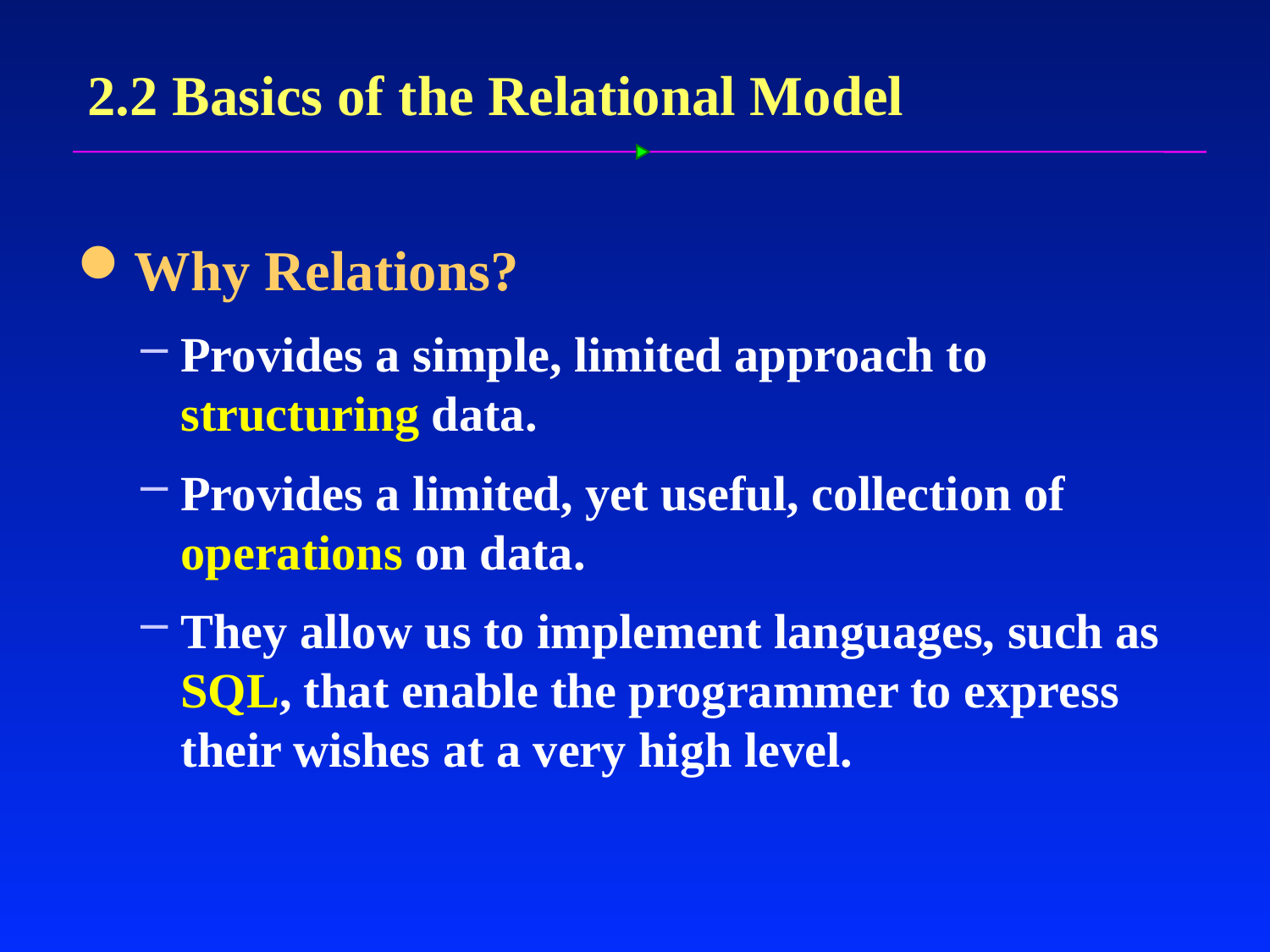

# 2.2 Basics of the Relational Model

Why Relations?
Provides a simple, limited approach to structuring data.
Provides a limited, yet useful, collection of operations on data.
They allow us to implement languages, such as SQL, that enable the programmer to express their wishes at a very high level.